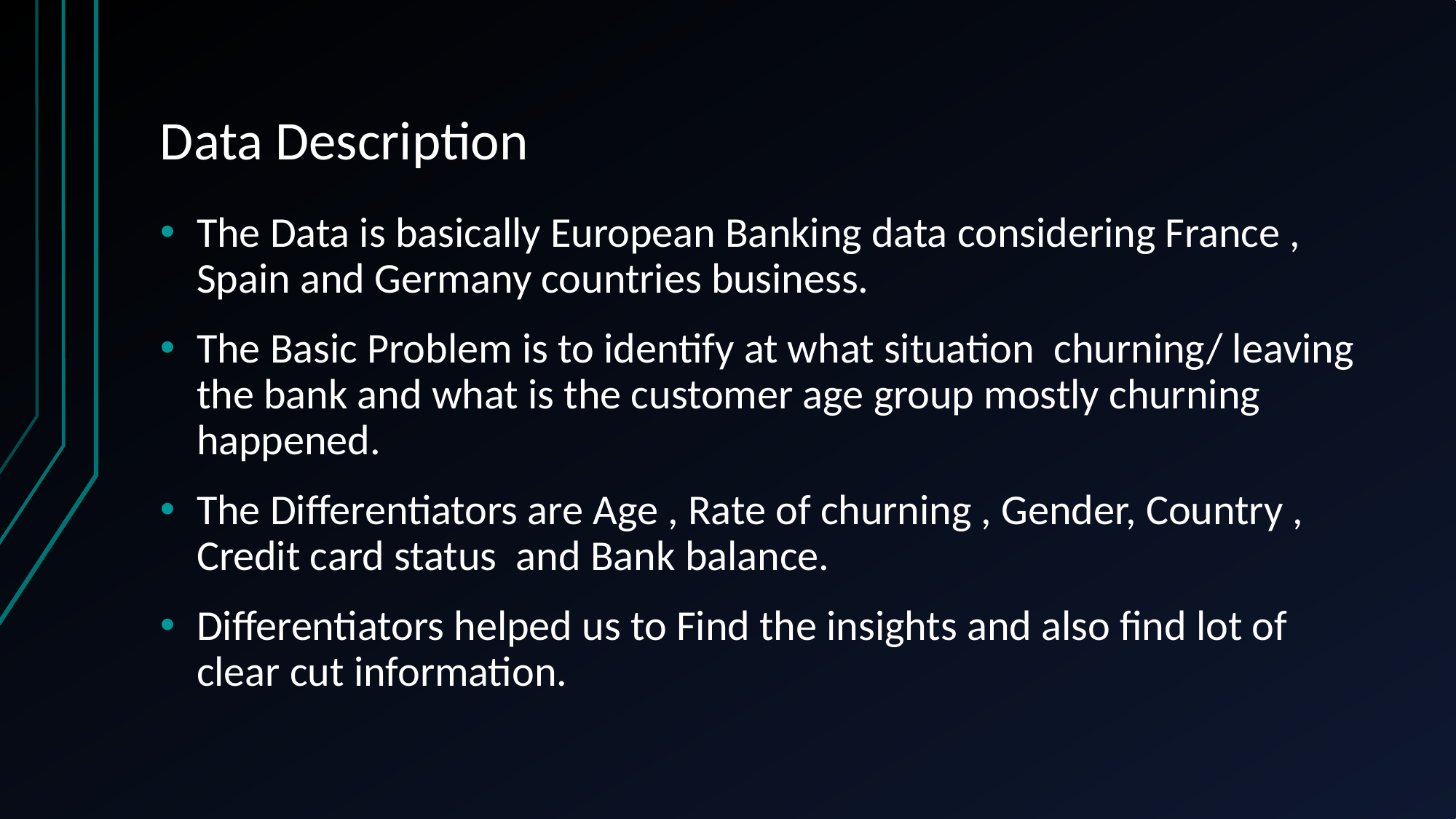

# Data Description
The Data is basically European Banking data considering France , Spain and Germany countries business.
The Basic Problem is to identify at what situation  churning/ leaving the bank and what is the customer age group mostly churning happened.
The Differentiators are Age , Rate of churning , Gender, Country , Credit card status  and Bank balance.
Differentiators helped us to Find the insights and also find lot of clear cut information.